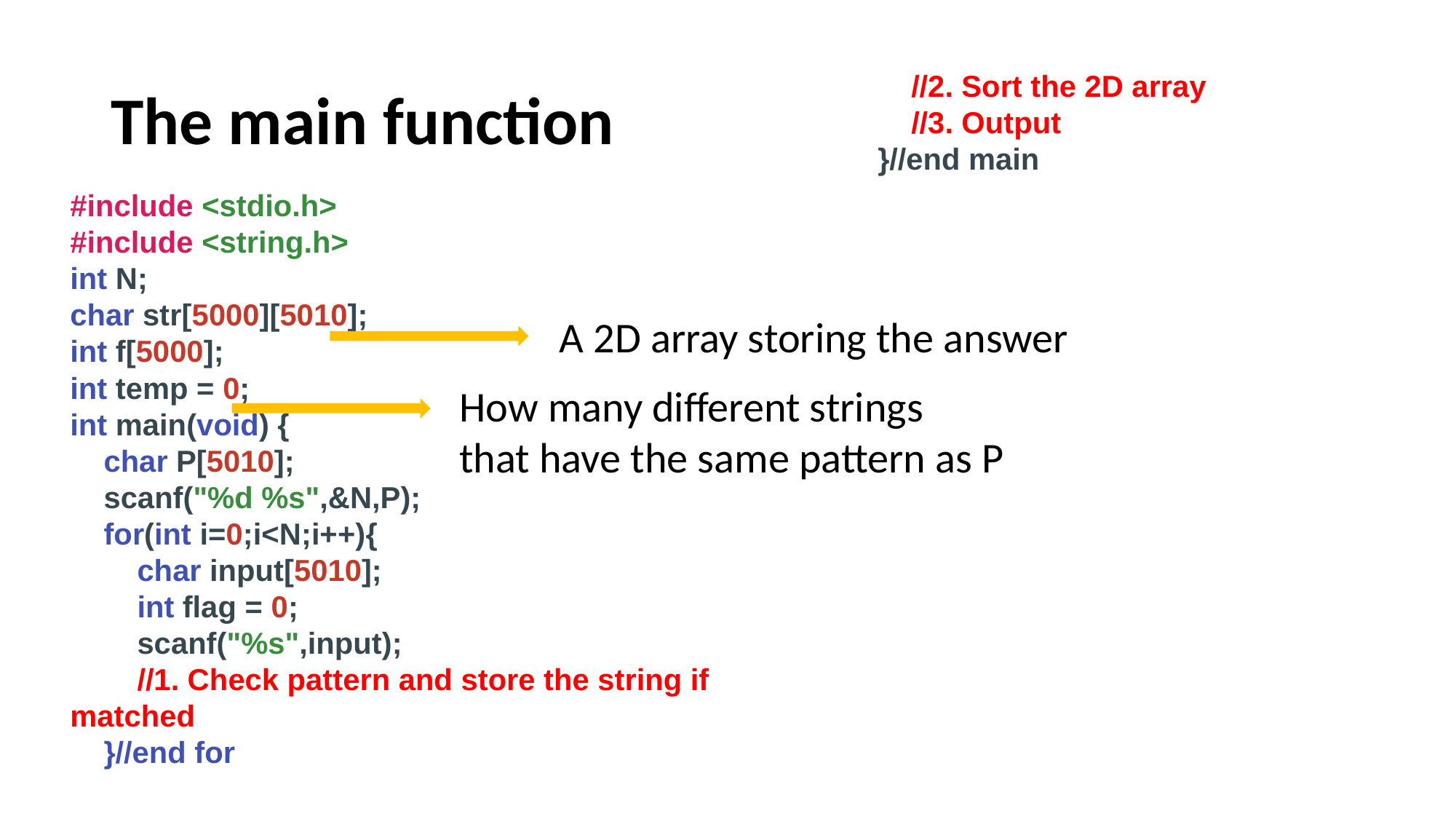

//2. Sort the 2D array
    //3. Output
}//end main
# The main function
#include <stdio.h>
#include <string.h>
int N;
char str[5000][5010];
int f[5000];
int temp = 0;
int main(void) {
    char P[5010];
    scanf("%d %s",&N,P);
    for(int i=0;i<N;i++){
        char input[5010];
        int flag = 0;
        scanf("%s",input);
        //1. Check pattern and store the string if matched
    }//end for
A 2D array storing the answer

How many different strings
that have the same pattern as P